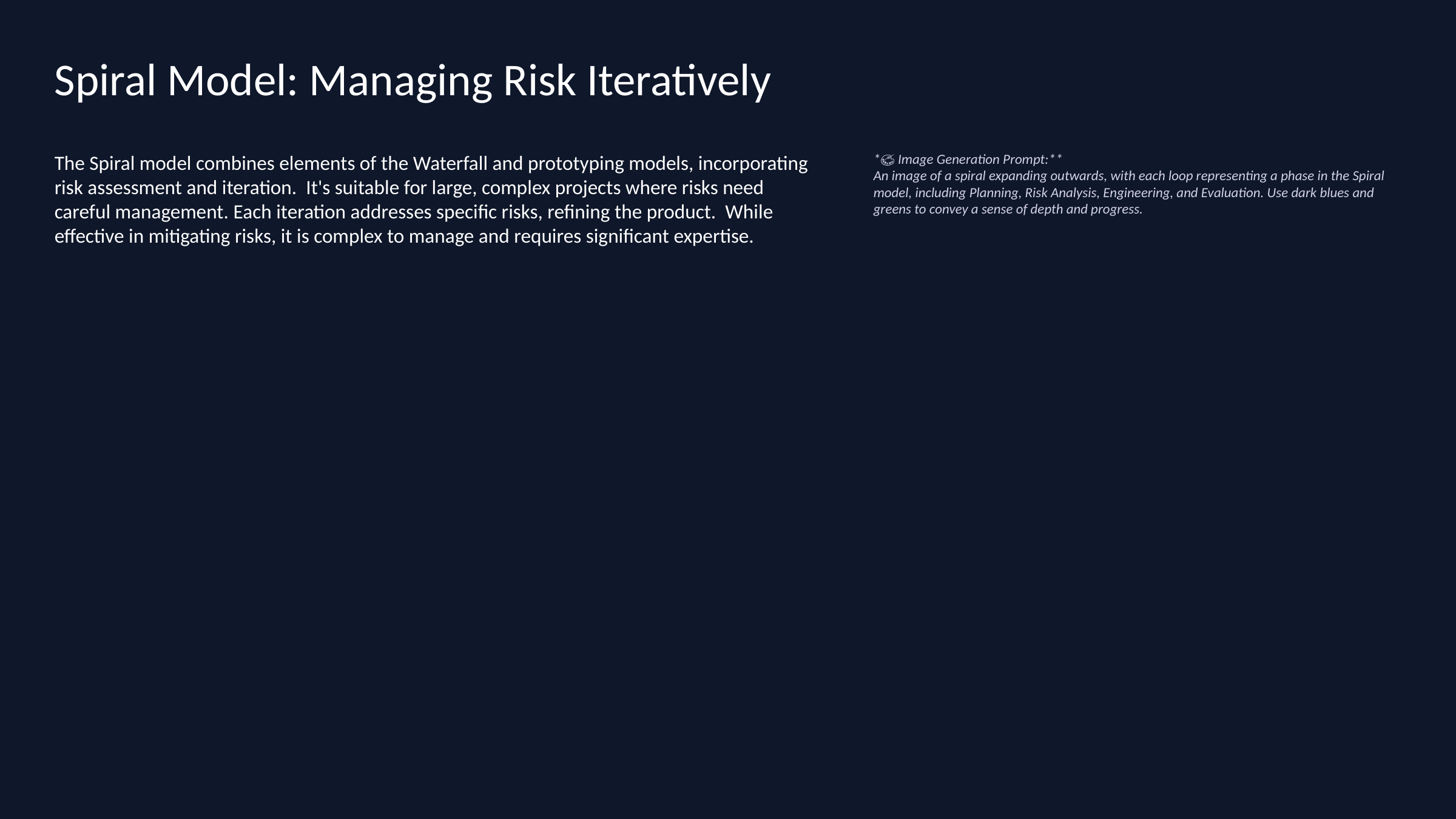

Spiral Model: Managing Risk Iteratively

The Spiral model combines elements of the Waterfall and prototyping models, incorporating risk assessment and iteration.  It's suitable for large, complex projects where risks need careful management. Each iteration addresses specific risks, refining the product.  While effective in mitigating risks, it is complex to manage and requires significant expertise.

*🎨 Image Generation Prompt:**
An image of a spiral expanding outwards, with each loop representing a phase in the Spiral model, including Planning, Risk Analysis, Engineering, and Evaluation. Use dark blues and greens to convey a sense of depth and progress.